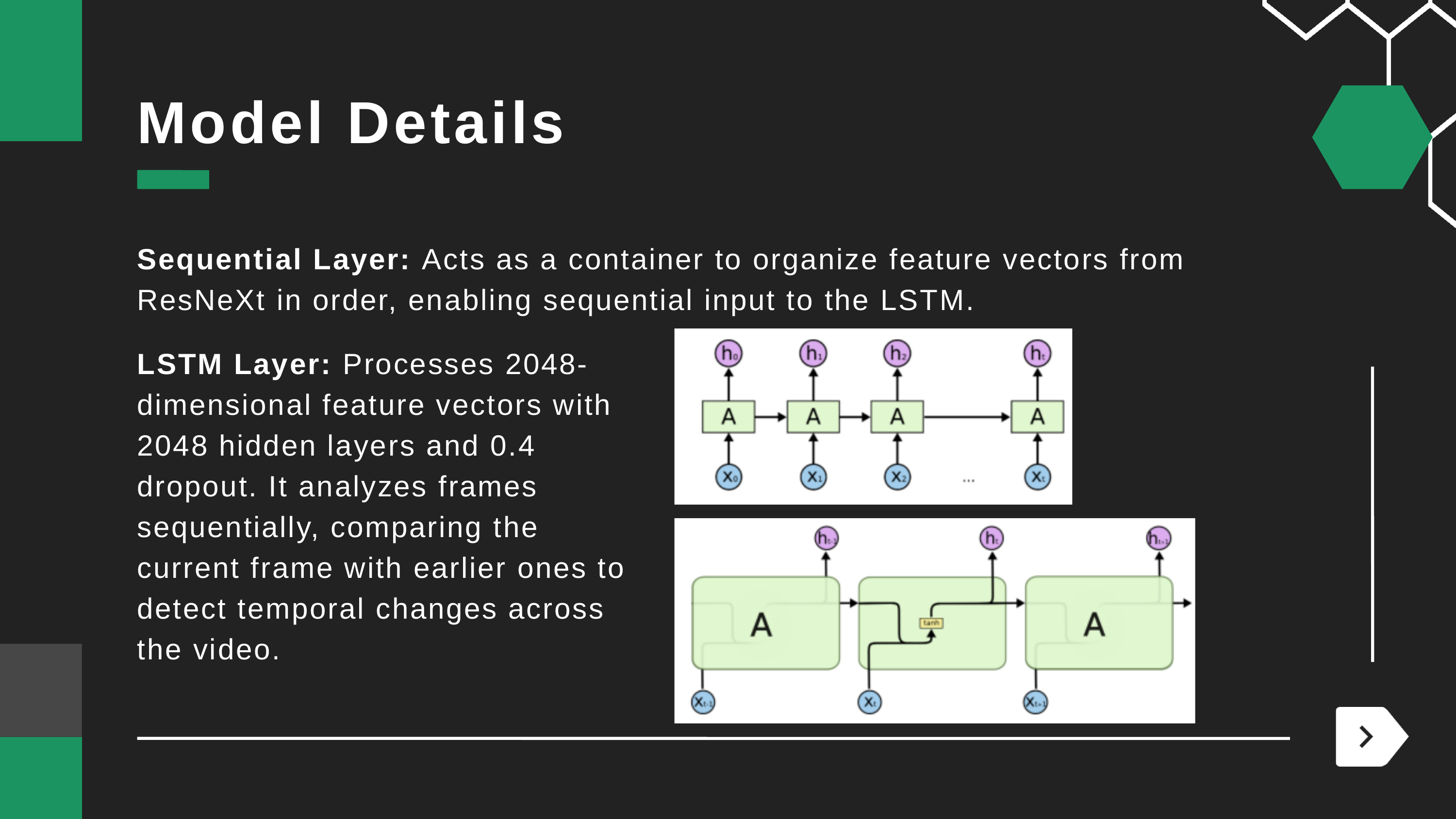

Model Details

Sequential Layer: Acts as a container to organize feature vectors from ResNeXt in order, enabling sequential input to the LSTM.

LSTM Layer: Processes 2048-dimensional feature vectors with 2048 hidden layers and 0.4 dropout. It analyzes frames sequentially, comparing the current frame with earlier ones to detect temporal changes across the video.